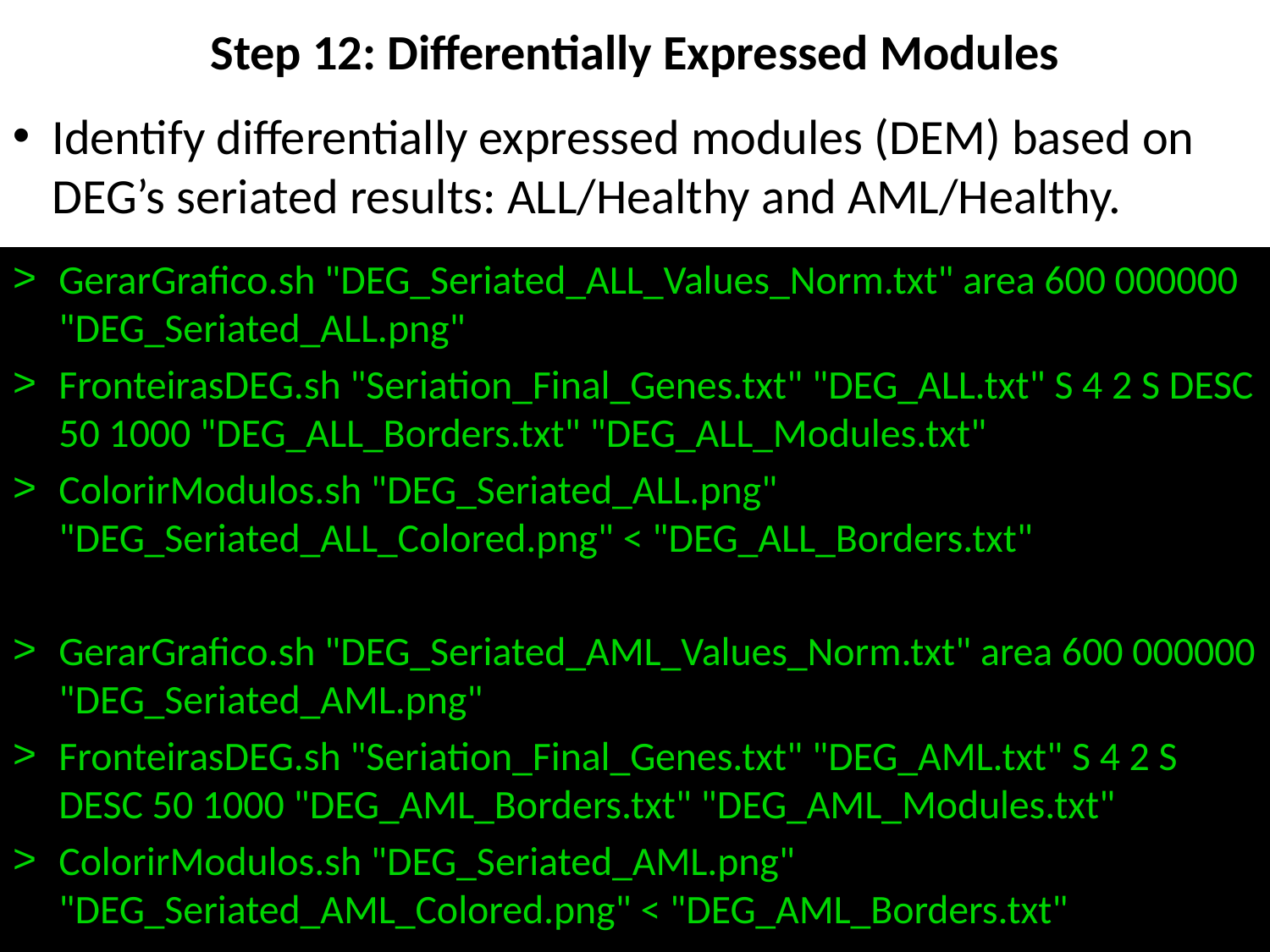

# Step 12: Differentially Expressed Modules
Identify differentially expressed modules (DEM) based on DEG’s seriated results: ALL/Healthy and AML/Healthy.
GerarGrafico.sh "DEG_Seriated_ALL_Values_Norm.txt" area 600 000000 "DEG_Seriated_ALL.png"
FronteirasDEG.sh "Seriation_Final_Genes.txt" "DEG_ALL.txt" S 4 2 S DESC 50 1000 "DEG_ALL_Borders.txt" "DEG_ALL_Modules.txt"
ColorirModulos.sh "DEG_Seriated_ALL.png" "DEG_Seriated_ALL_Colored.png" < "DEG_ALL_Borders.txt"

GerarGrafico.sh "DEG_Seriated_AML_Values_Norm.txt" area 600 000000 "DEG_Seriated_AML.png"
FronteirasDEG.sh "Seriation_Final_Genes.txt" "DEG_AML.txt" S 4 2 S DESC 50 1000 "DEG_AML_Borders.txt" "DEG_AML_Modules.txt"
ColorirModulos.sh "DEG_Seriated_AML.png" "DEG_Seriated_AML_Colored.png" < "DEG_AML_Borders.txt"